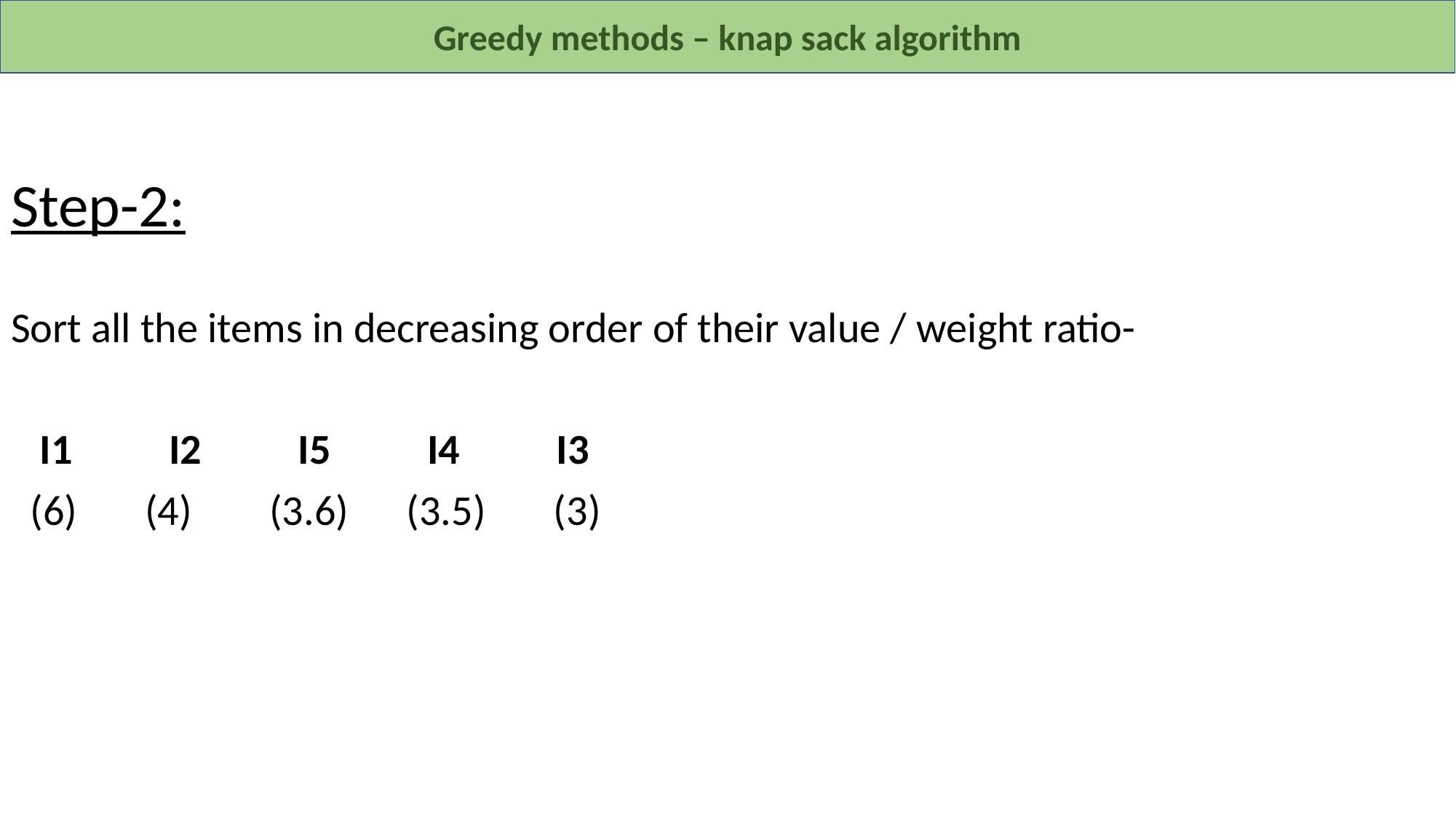

Greedy methods – knap sack algorithm
# Step-2:

Sort all the items in decreasing order of their value / weight ratio-

   I1          I2          I5          I4          I3
  (6)       (4)        (3.6)      (3.5)       (3)